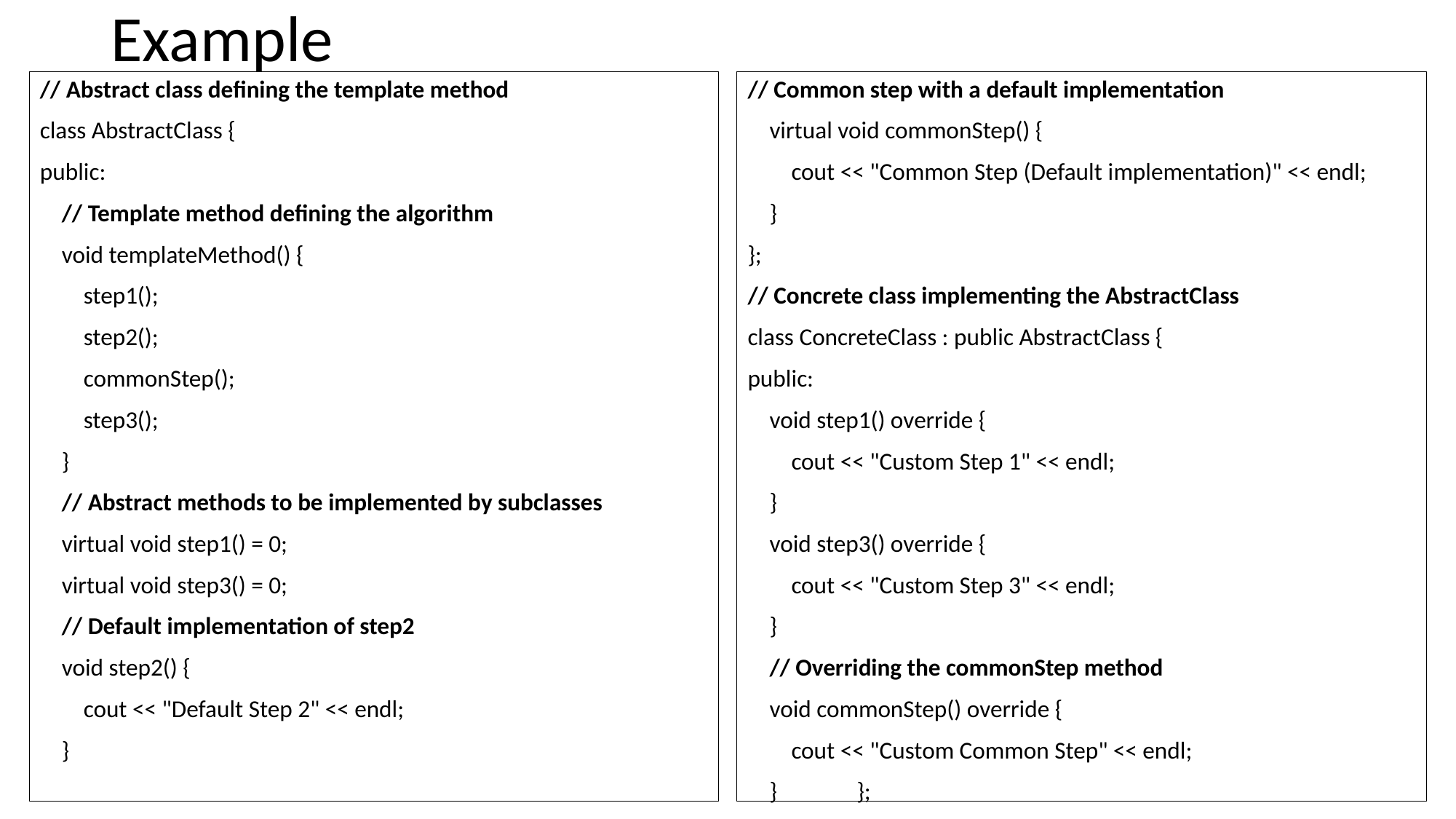

# Example
// Abstract class defining the template method
class AbstractClass {
public:
    // Template method defining the algorithm
    void templateMethod() {
        step1();
        step2();
        commonStep();
        step3();
    }
    // Abstract methods to be implemented by subclasses
    virtual void step1() = 0;
    virtual void step3() = 0;
    // Default implementation of step2
    void step2() {
        cout << "Default Step 2" << endl;
    }
// Common step with a default implementation
    virtual void commonStep() {
        cout << "Common Step (Default implementation)" << endl;
    }
};
// Concrete class implementing the AbstractClass
class ConcreteClass : public AbstractClass {
public:
    void step1() override {
        cout << "Custom Step 1" << endl;
    }
    void step3() override {
        cout << "Custom Step 3" << endl;
    }
    // Overriding the commonStep method
    void commonStep() override {
        cout << "Custom Common Step" << endl;
    }	};